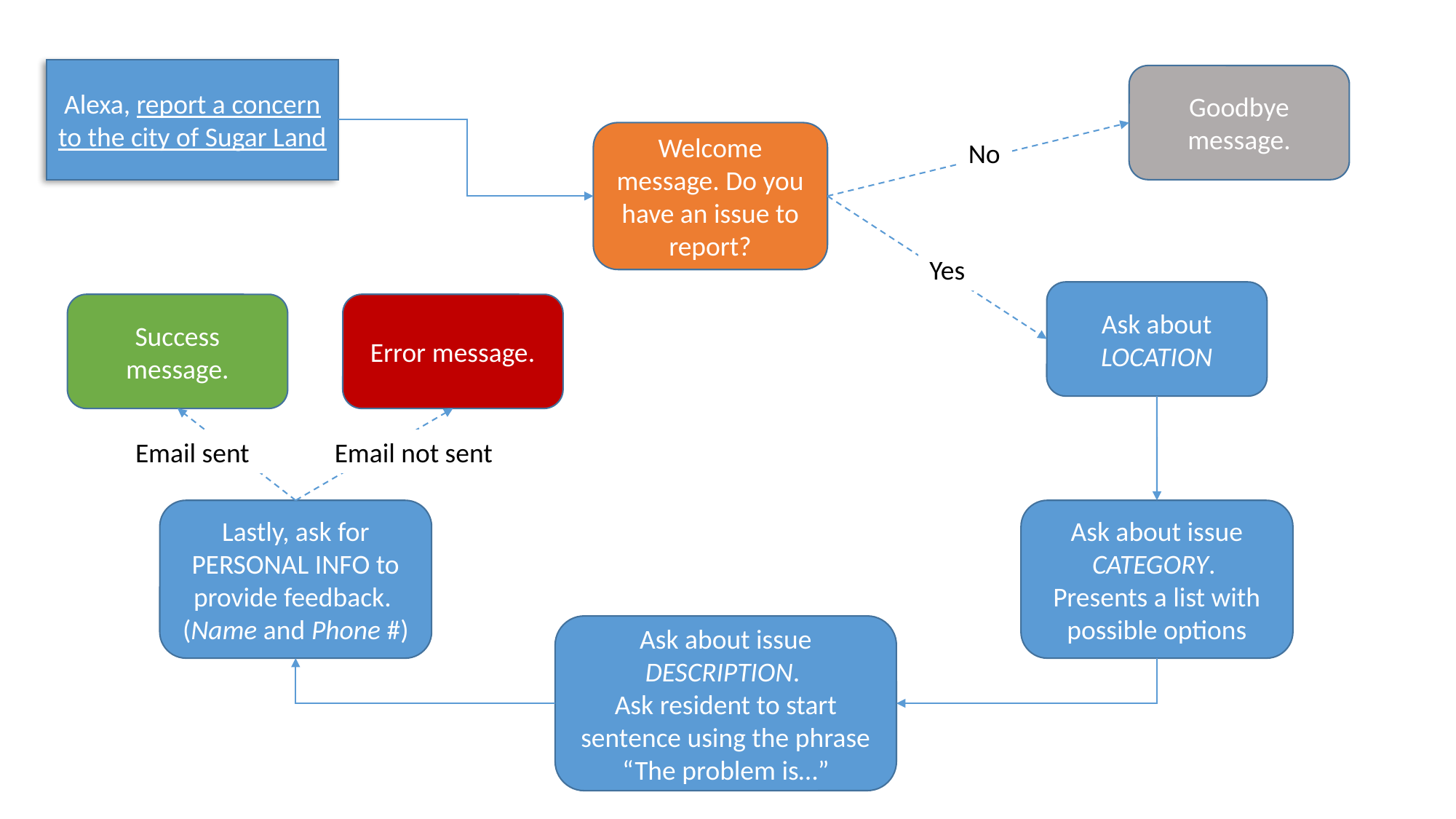

Alexa, report a concern to the city of Sugar Land
Goodbye message.
Welcome message. Do you have an issue to report?
No
Yes
Ask about LOCATION
Success message.
Error message.
Email not sent
Email sent
Lastly, ask for PERSONAL INFO to provide feedback.
(Name and Phone #)
Ask about issue CATEGORY.
Presents a list with possible options
Ask about issue DESCRIPTION.
Ask resident to start sentence using the phrase “The problem is…”